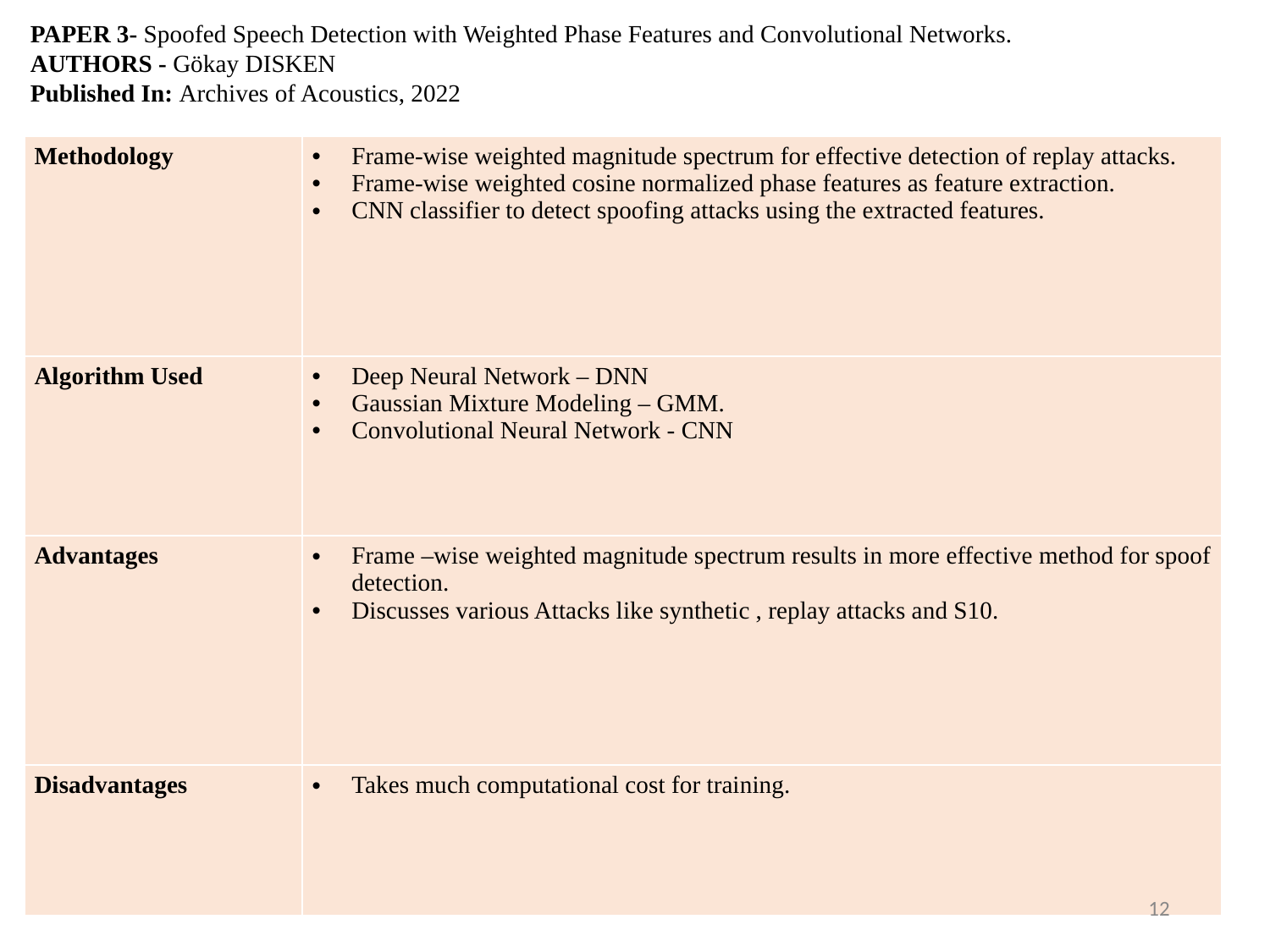

PAPER 3- Spoofed Speech Detection with Weighted Phase Features and Convolutional Networks.
AUTHORS - Gökay DISKEN
Published In: Archives of Acoustics, 2022

| Methodology | Frame-wise weighted magnitude spectrum for effective detection of replay attacks. Frame-wise weighted cosine normalized phase features as feature extraction. CNN classifier to detect spoofing attacks using the extracted features. |
| --- | --- |
| Algorithm Used | Deep Neural Network – DNN Gaussian Mixture Modeling – GMM. Convolutional Neural Network - CNN |
| Advantages | Frame –wise weighted magnitude spectrum results in more effective method for spoof detection. Discusses various Attacks like synthetic , replay attacks and S10. |
| Disadvantages | Takes much computational cost for training. |
12